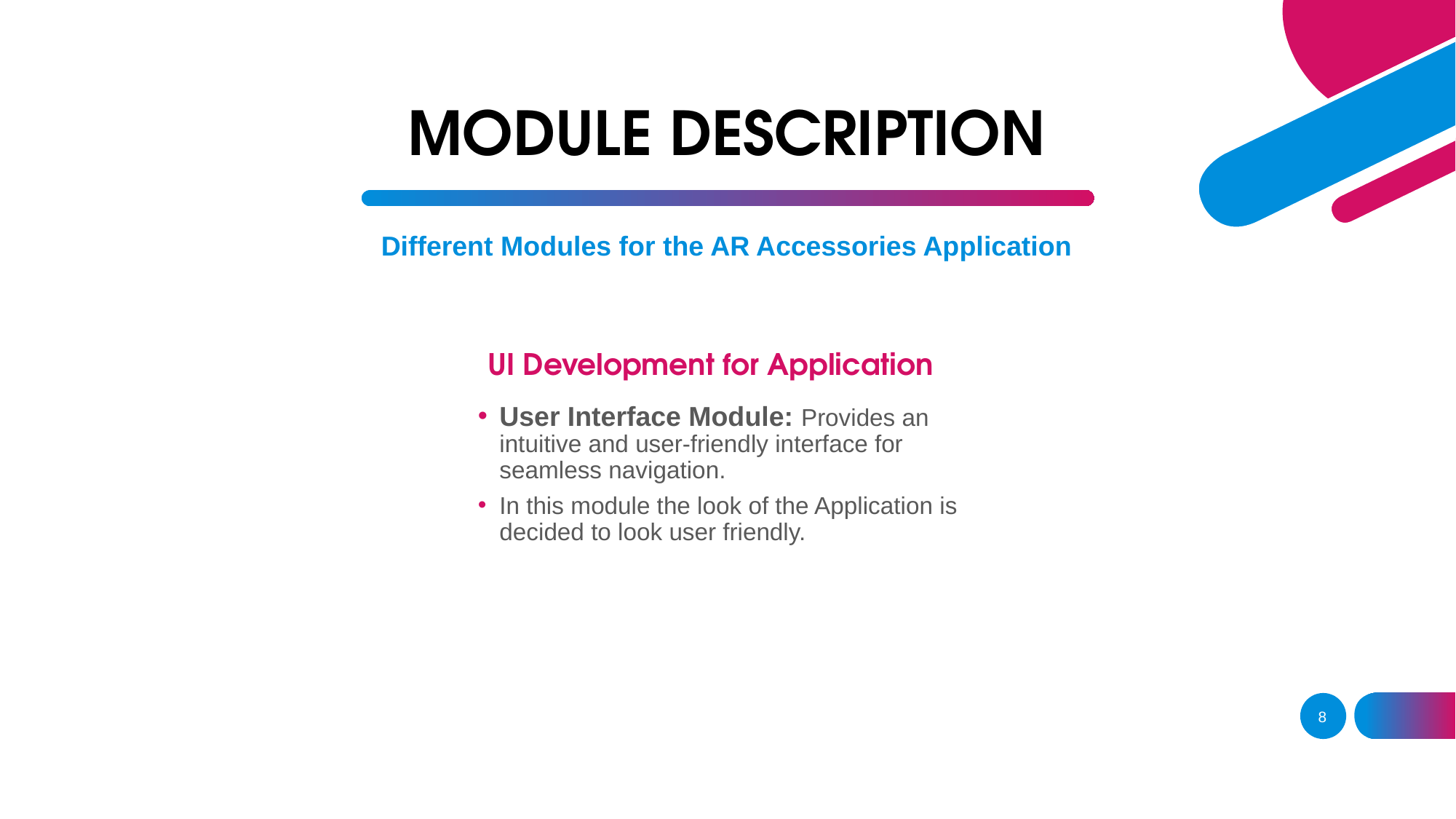

# MODULE DESCRIPTION
Different Modules for the AR Accessories Application

UI Development for Application
User Interface Module: Provides an intuitive and user-friendly interface for seamless navigation.
In this module the look of the Application is decided to look user friendly.
8